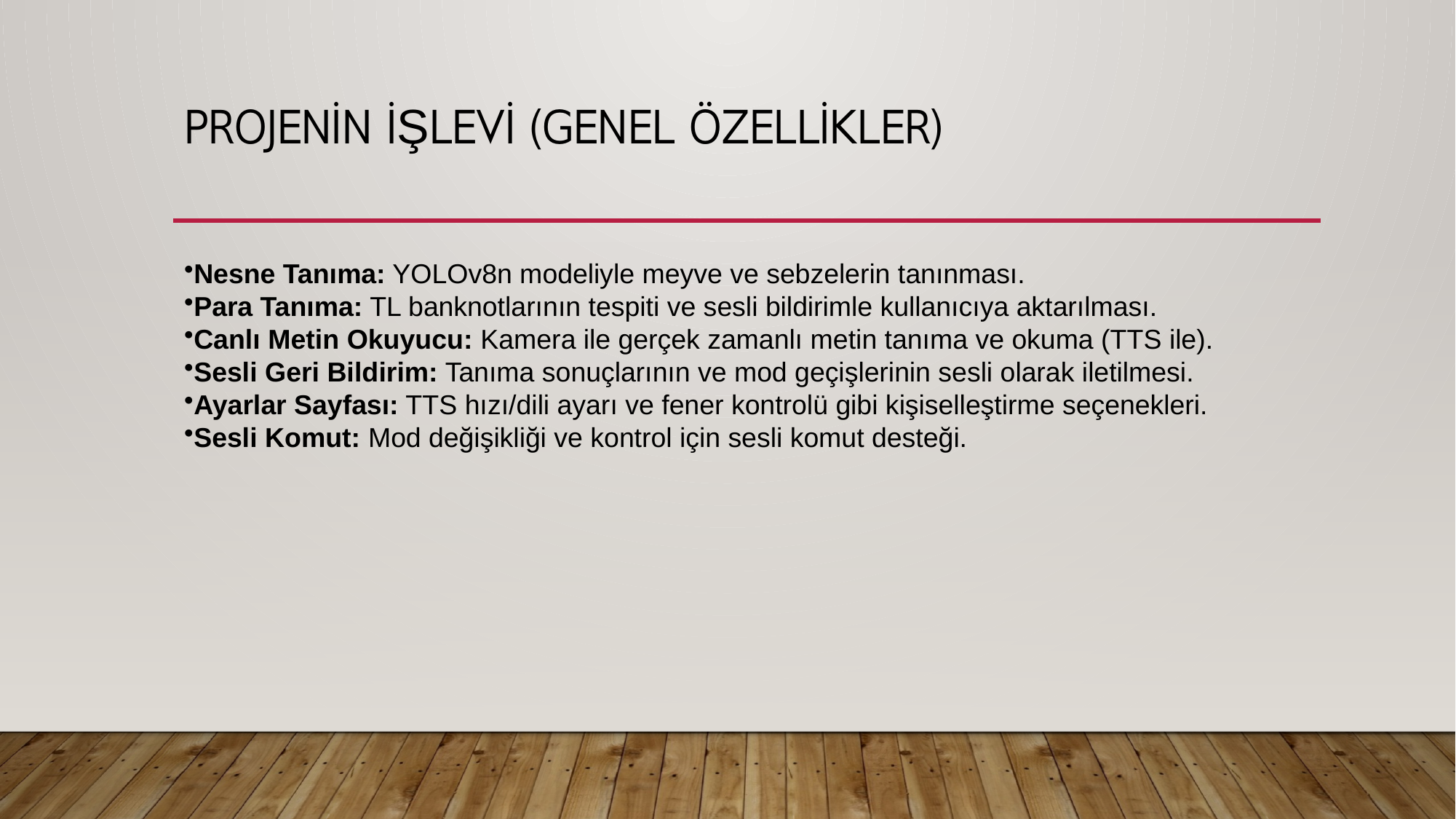

# Projenin İşlevi (Genel Özellikler)
Nesne Tanıma: YOLOv8n modeliyle meyve ve sebzelerin tanınması.
Para Tanıma: TL banknotlarının tespiti ve sesli bildirimle kullanıcıya aktarılması.
Canlı Metin Okuyucu: Kamera ile gerçek zamanlı metin tanıma ve okuma (TTS ile).
Sesli Geri Bildirim: Tanıma sonuçlarının ve mod geçişlerinin sesli olarak iletilmesi.
Ayarlar Sayfası: TTS hızı/dili ayarı ve fener kontrolü gibi kişiselleştirme seçenekleri.
Sesli Komut: Mod değişikliği ve kontrol için sesli komut desteği.